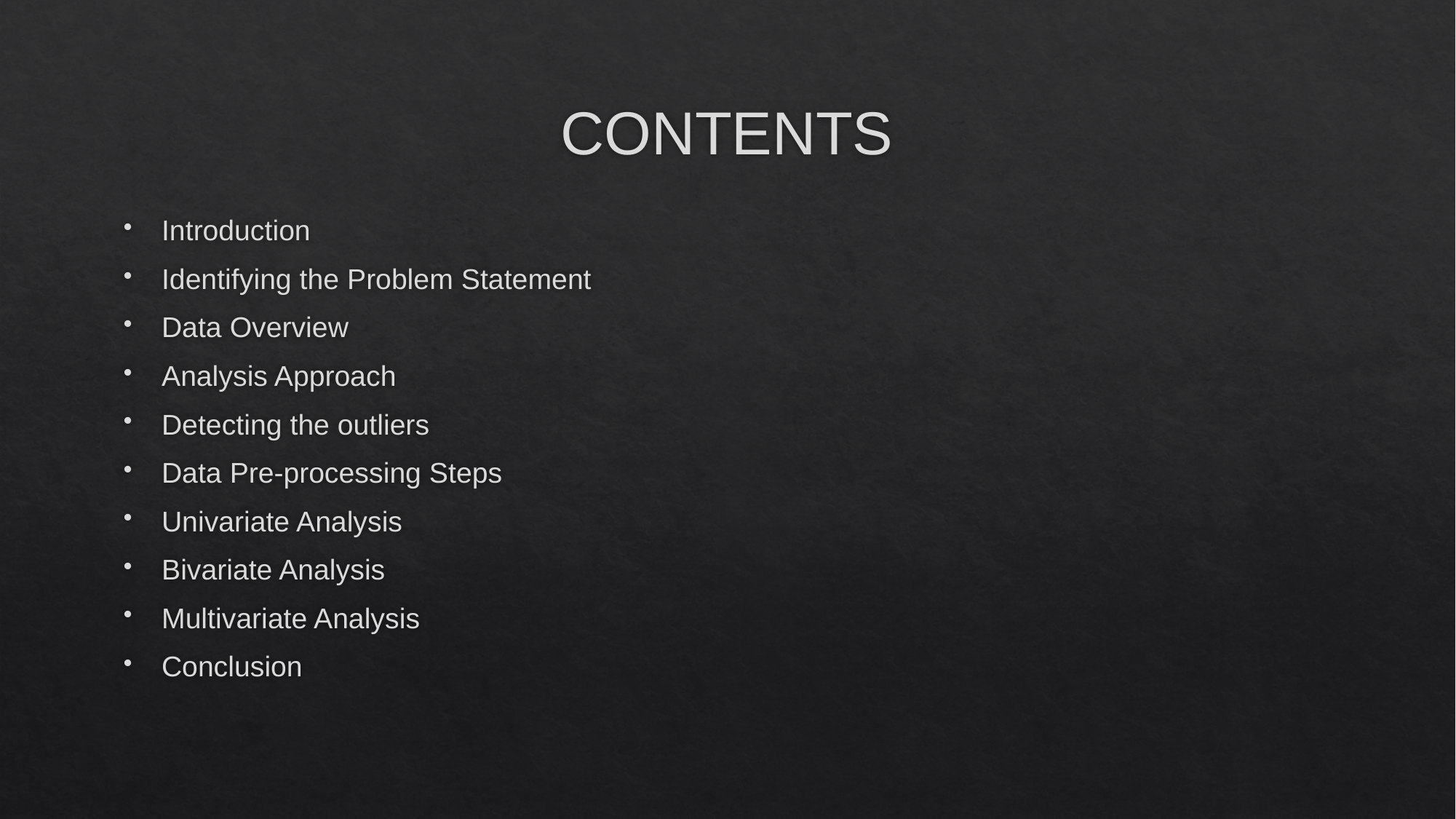

# CONTENTS
Introduction
Identifying the Problem Statement
Data Overview
Analysis Approach
Detecting the outliers
Data Pre-processing Steps
Univariate Analysis
Bivariate Analysis
Multivariate Analysis
Conclusion